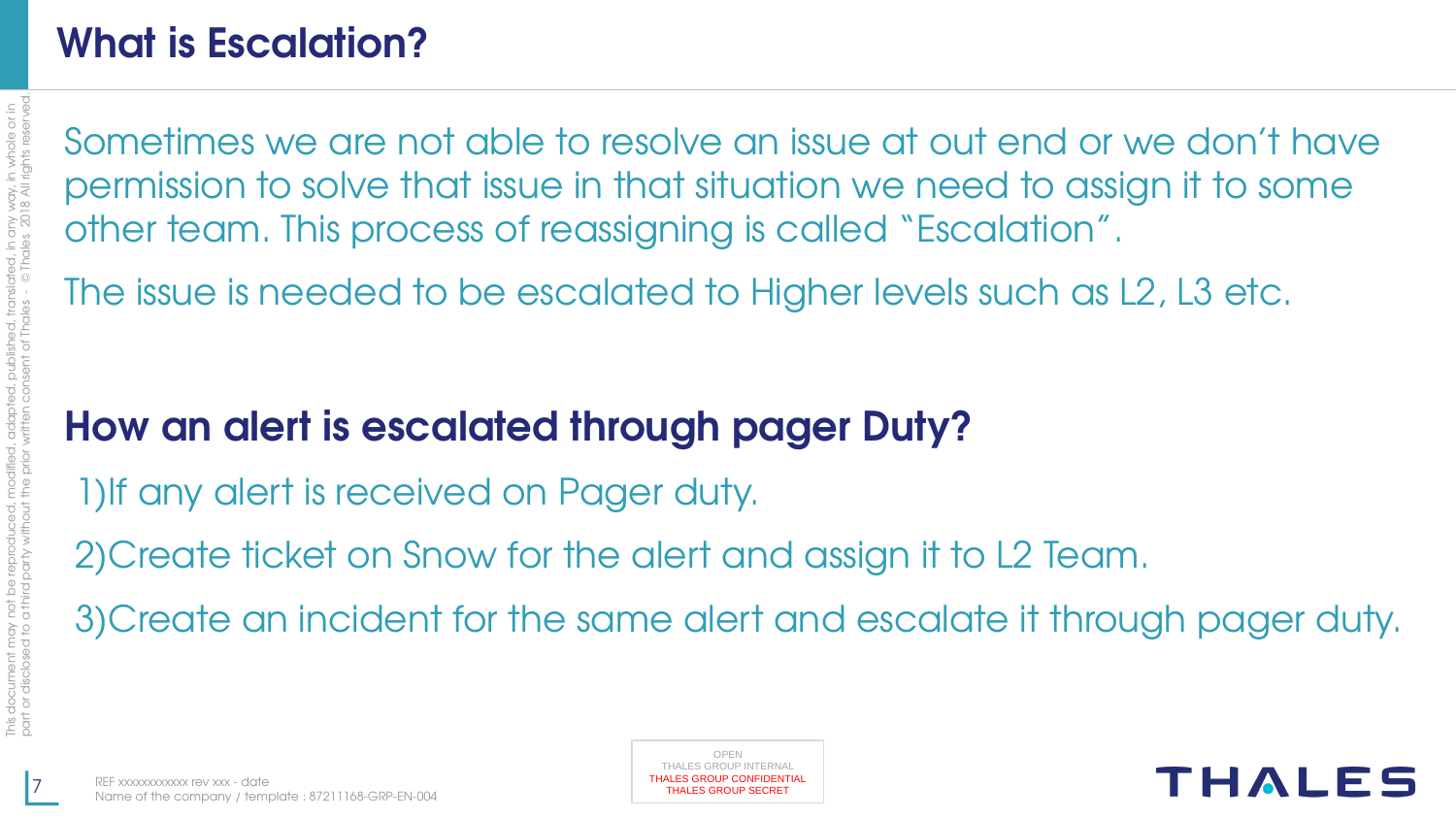

# What is Escalation?
Sometimes we are not able to resolve an issue at out end or we don’t have permission to solve that issue in that situation we need to assign it to some other team. This process of reassigning is called “Escalation”.
The issue is needed to be escalated to Higher levels such as L2, L3 etc.

How an alert is escalated through pager Duty?
 1)If any alert is received on Pager duty.
 2)Create ticket on Snow for the alert and assign it to L2 Team.
 3)Create an incident for the same alert and escalate it through pager duty.